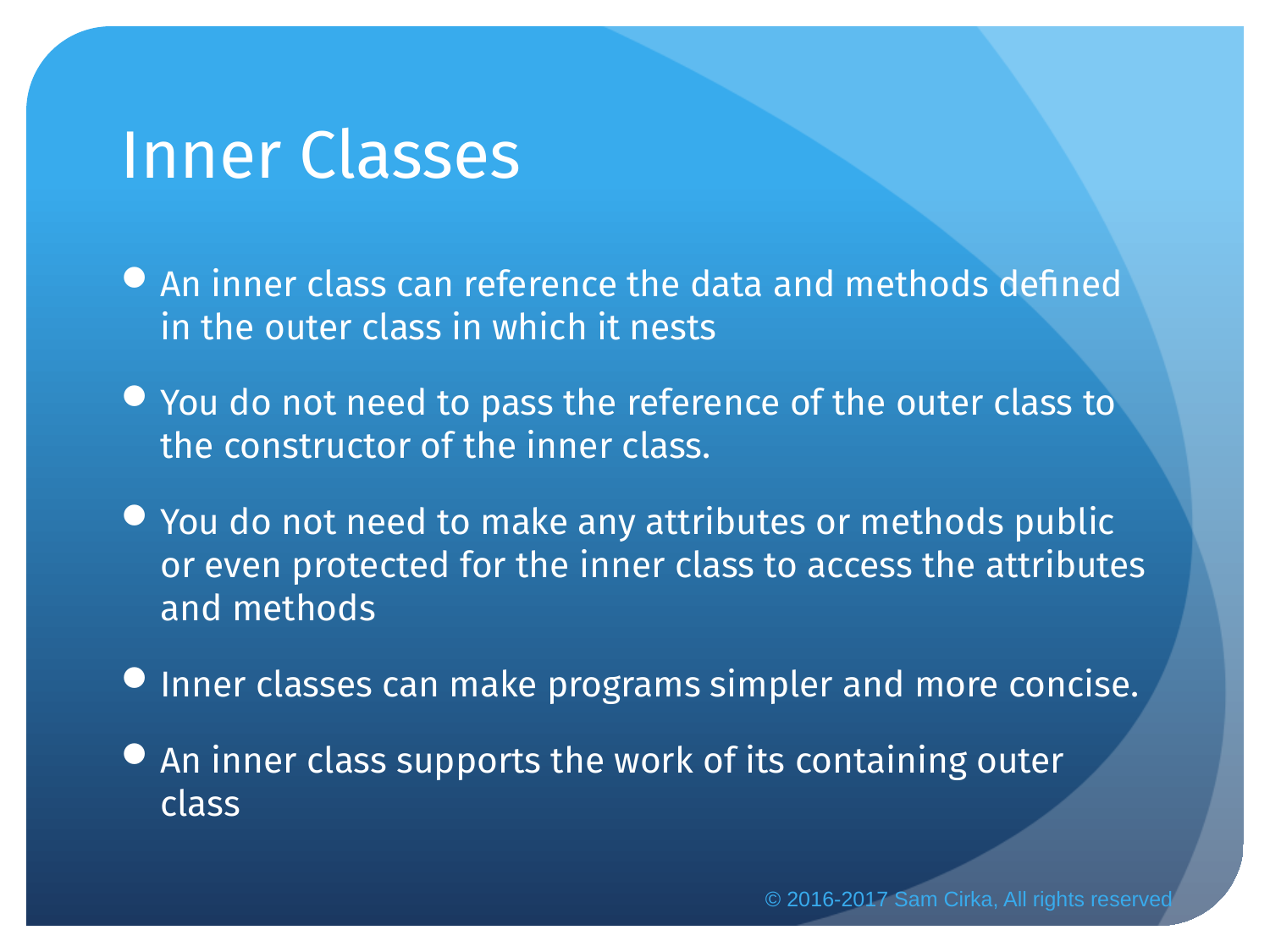

# Inner Classes
An inner class can reference the data and methods defined in the outer class in which it nests
You do not need to pass the reference of the outer class to the constructor of the inner class.
You do not need to make any attributes or methods public or even protected for the inner class to access the attributes and methods
Inner classes can make programs simpler and more concise.
An inner class supports the work of its containing outer class
© 2016-2017 Sam Cirka, All rights reserved